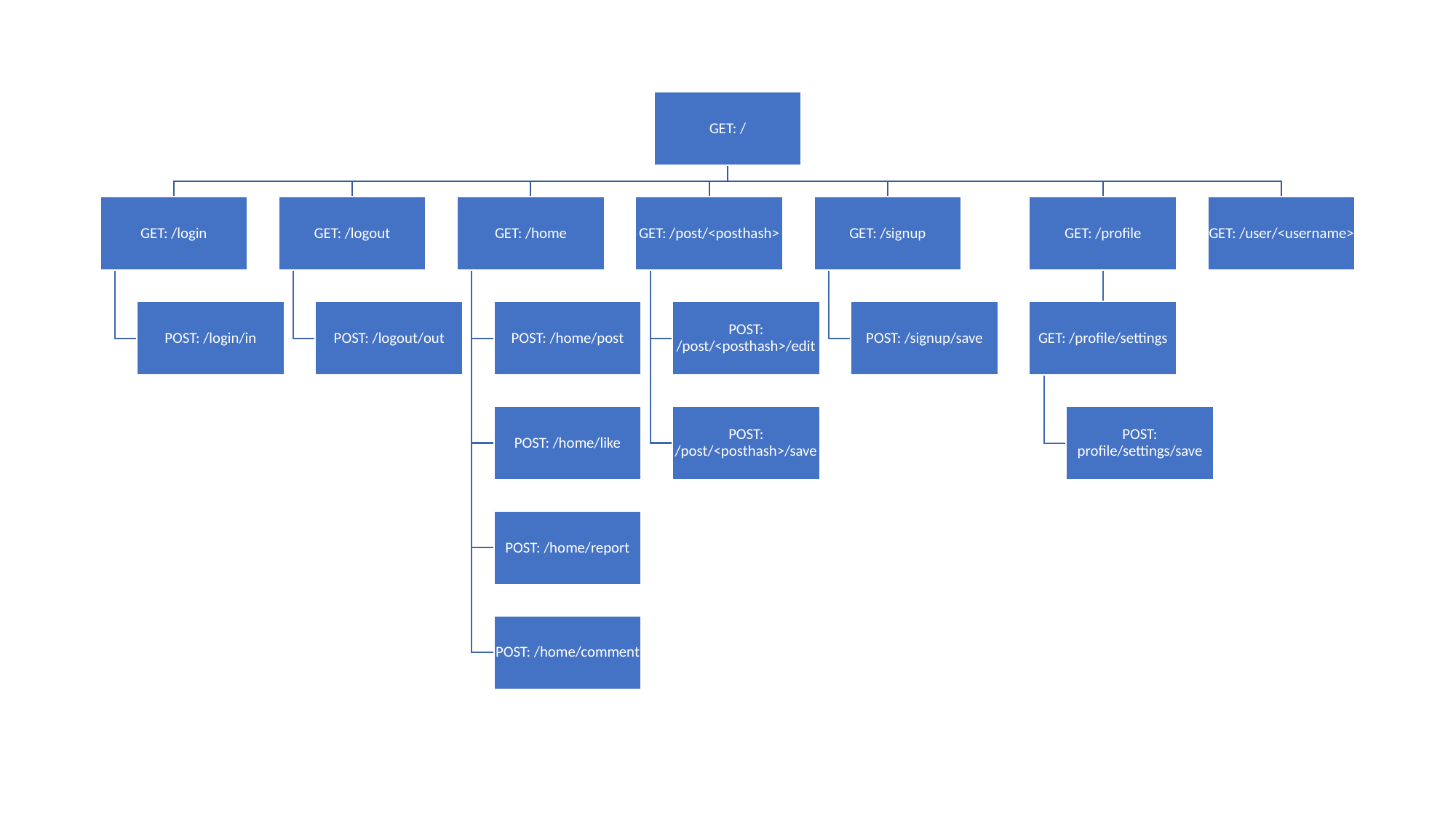

GET: /
GET: /login
POST: /login/in
GET: /logout
POST: /logout/out
GET: /home
POST: /home/post
POST: /home/like
POST: /home/report
POST: /home/comment
GET: /post/<posthash>
POST: /post/<posthash>/edit
POST: /post/<posthash>/save
GET: /signup
POST: /signup/save
GET: /profile
GET: /profile/settings
POST: profile/settings/save
GET: /user/<username>